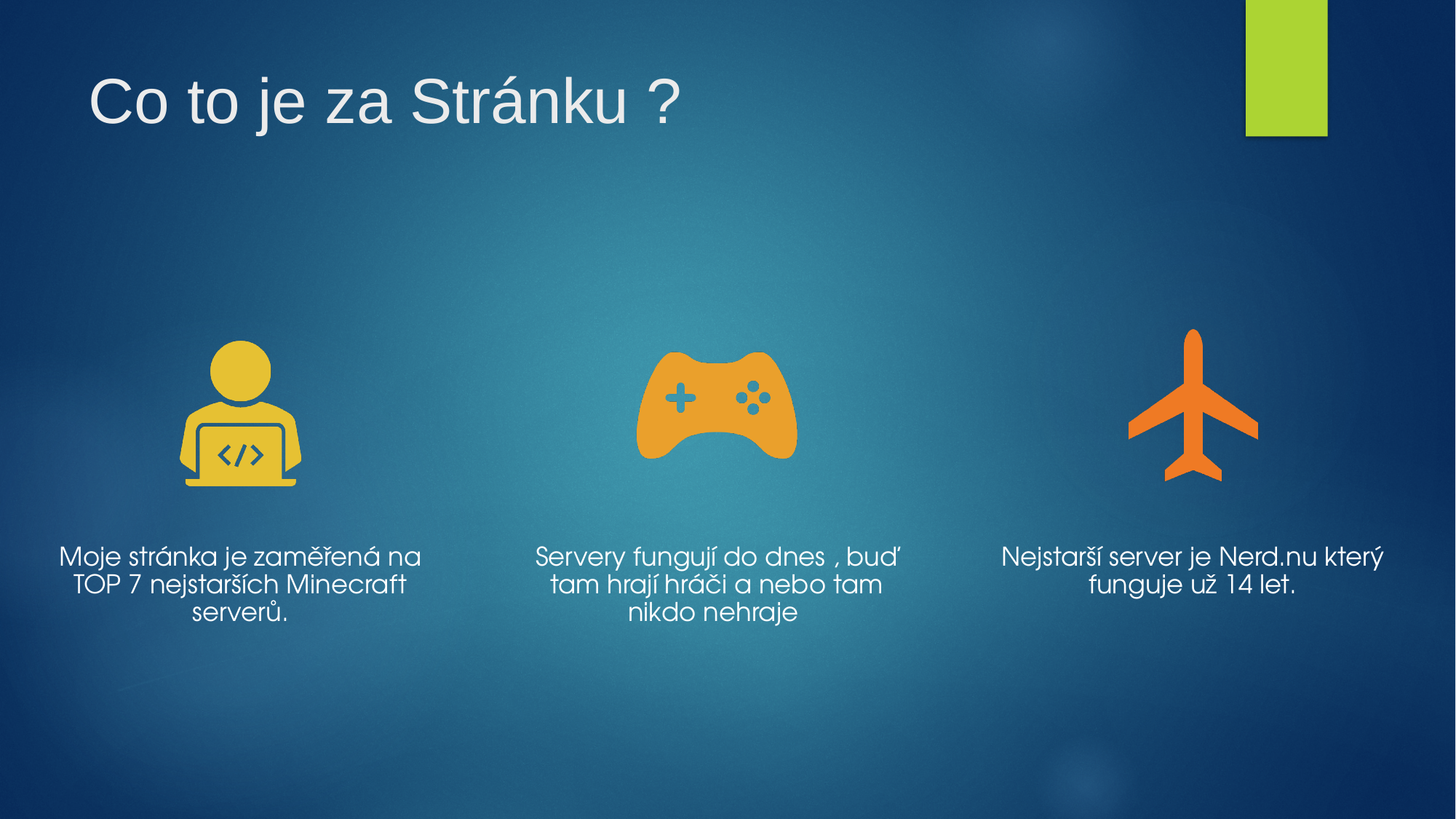

# Co to je za Stránku ?
Moje stránka je zaměřená na TOP 7 nejstarších Minecraft serverů.
Servery fungují do dnes , buď tam hrají hráči a nebo tam nikdo nehraje
Nejstarší server je Nerd.nu který funguje už 14 let.